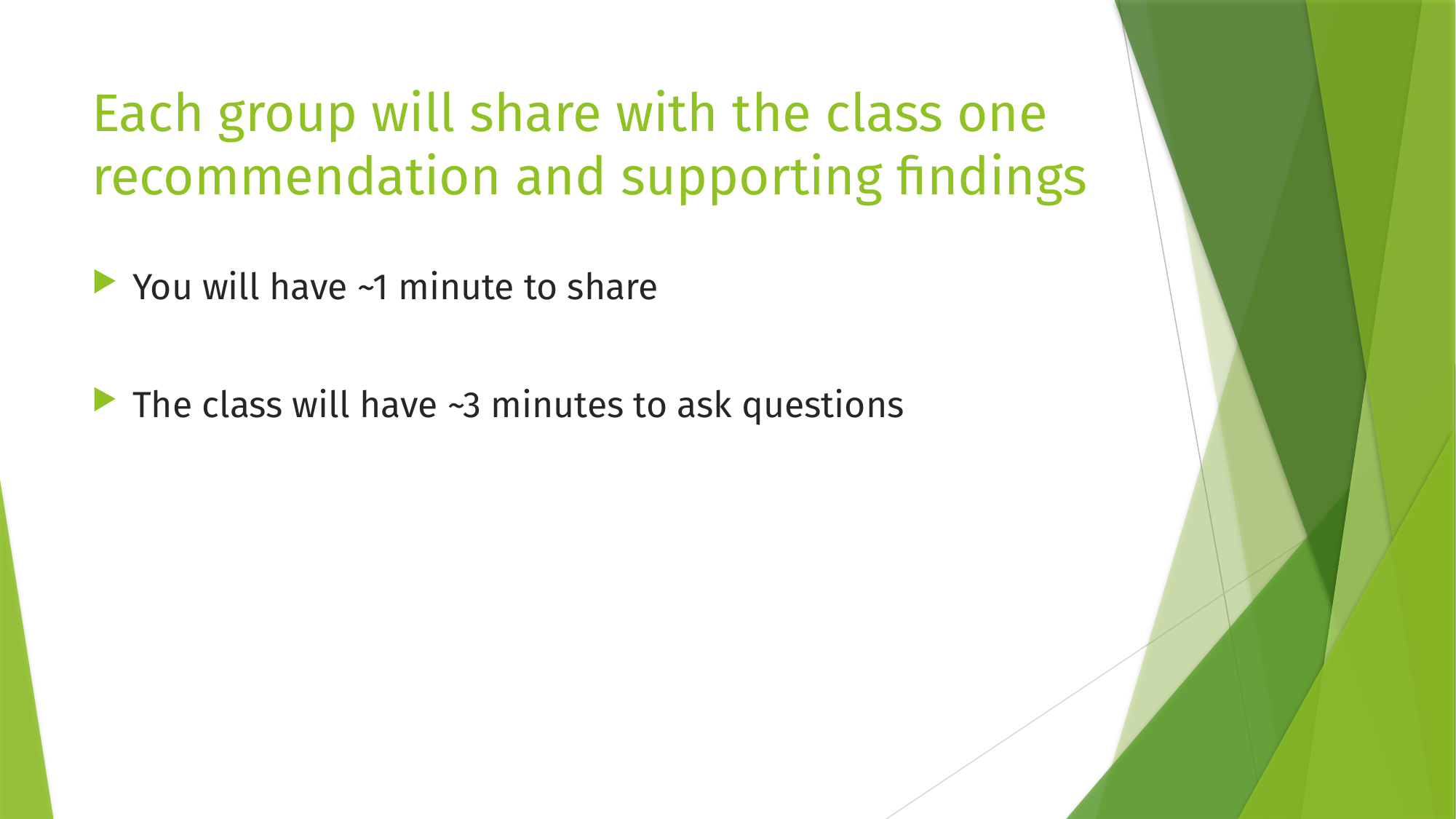

# Each group will share with the class one recommendation and supporting findings
You will have ~1 minute to share

The class will have ~3 minutes to ask questions